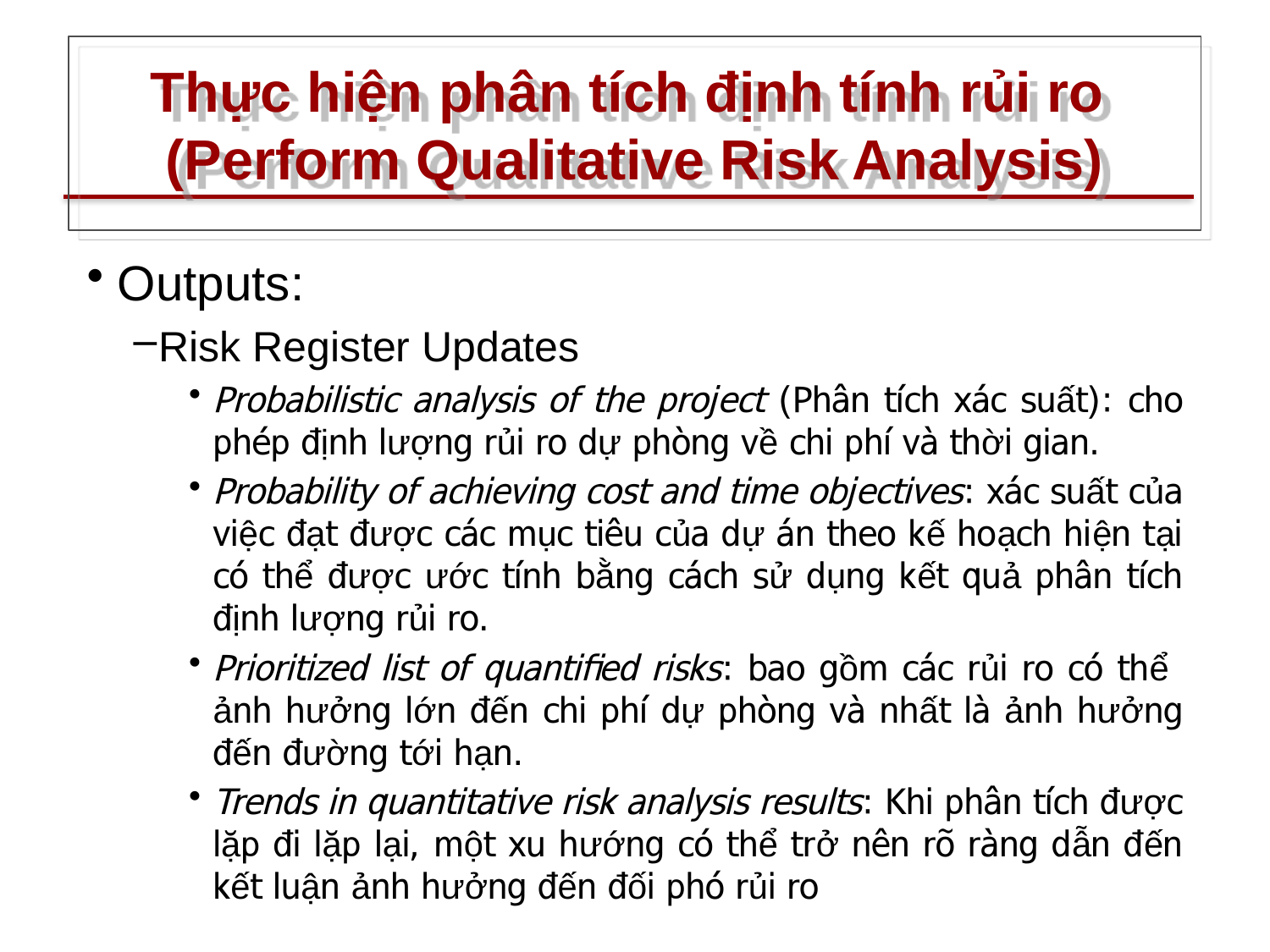

# Thực hiện phân tích định tính rủi ro (Perform Qualitative Risk Analysis)
Outputs:
Risk Register Updates
Probabilistic analysis of the project (Phân tích xác suất): cho phép định lượng rủi ro dự phòng về chi phí và thời gian.
Probability of achieving cost and time objectives: xác suất của việc đạt được các mục tiêu của dự án theo kế hoạch hiện tại có thể được ước tính bằng cách sử dụng kết quả phân tích định lượng rủi ro.
Prioritized list of quantified risks: bao gồm các rủi ro có thể  ảnh hưởng lớn đến chi phí dự phòng và nhất là ảnh hưởng đến đường tới hạn.
Trends in quantitative risk analysis results: Khi phân tích được lặp đi lặp lại, một xu hướng có thể trở nên rõ ràng dẫn đến kết luận ảnh hưởng đến đối phó rủi ro